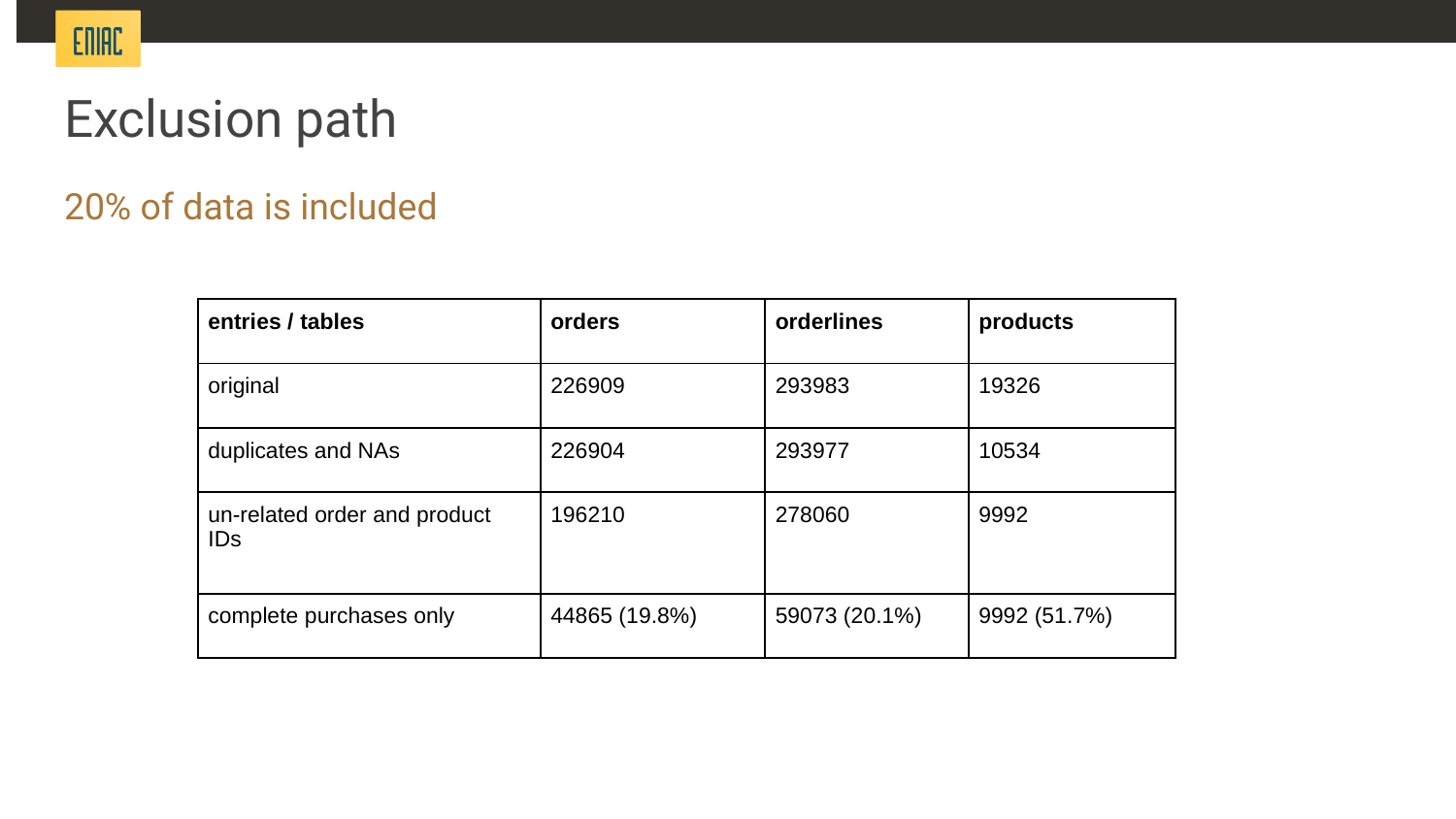

# Exclusion path
20% of data is included
| entries / tables | orders | orderlines | products |
| --- | --- | --- | --- |
| original | 226909 | 293983 | 19326 |
| duplicates and NAs | 226904 | 293977 | 10534 |
| un-related order and product IDs | 196210 | 278060 | 9992 |
| complete purchases only | 44865 (19.8%) | 59073 (20.1%) | 9992 (51.7%) |